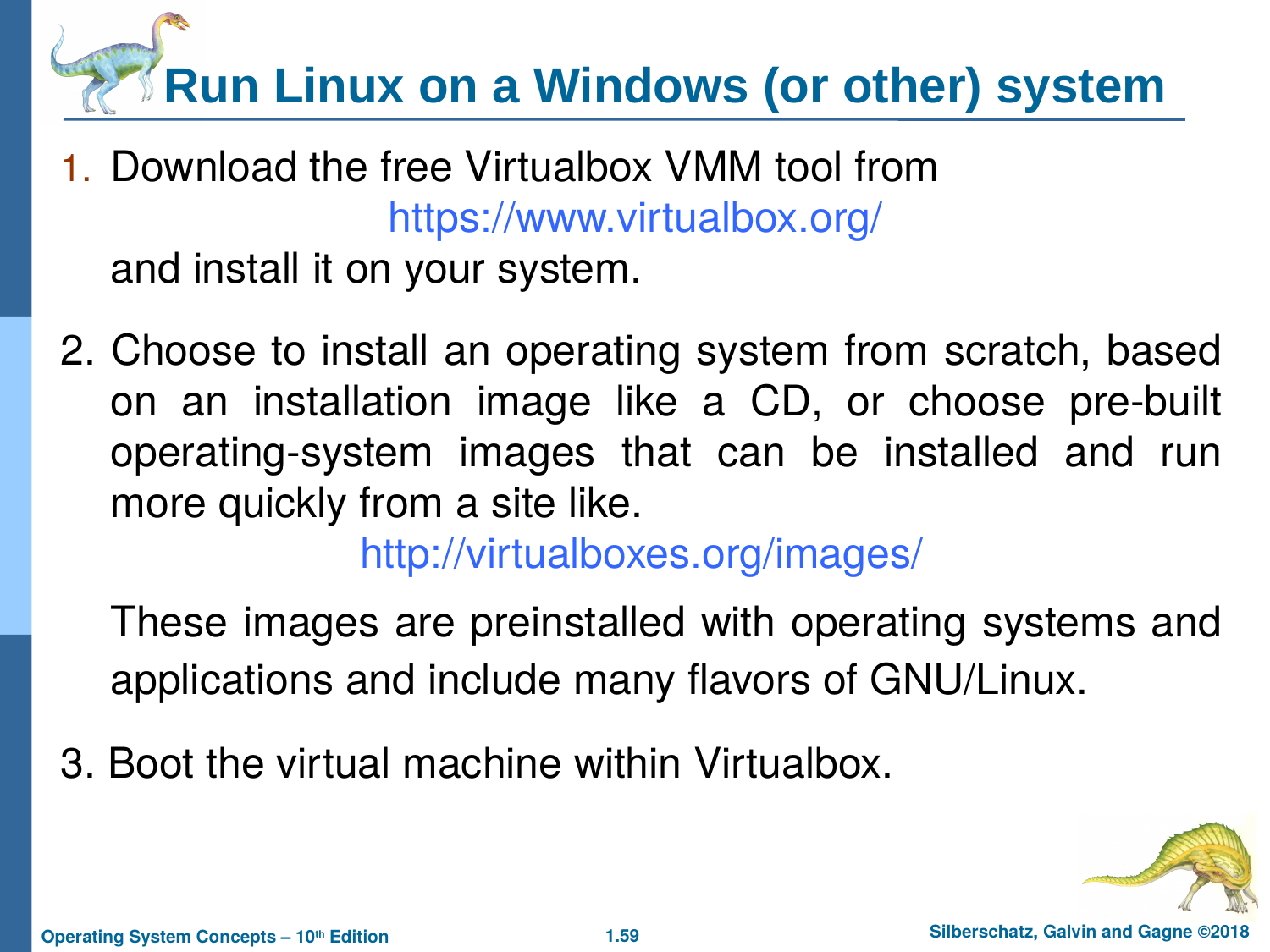

# Run Linux on a Windows (or other) system
Download the free Virtualbox VMM tool from
https://www.virtualbox.org/
and install it on your system.
2. Choose to install an operating system from scratch, based on an installation image like a CD, or choose pre-built operating-system images that can be installed and run more quickly from a site like.
 http://virtualboxes.org/images/
These images are preinstalled with operating systems and applications and include many flavors of GNU/Linux.
3. Boot the virtual machine within Virtualbox.